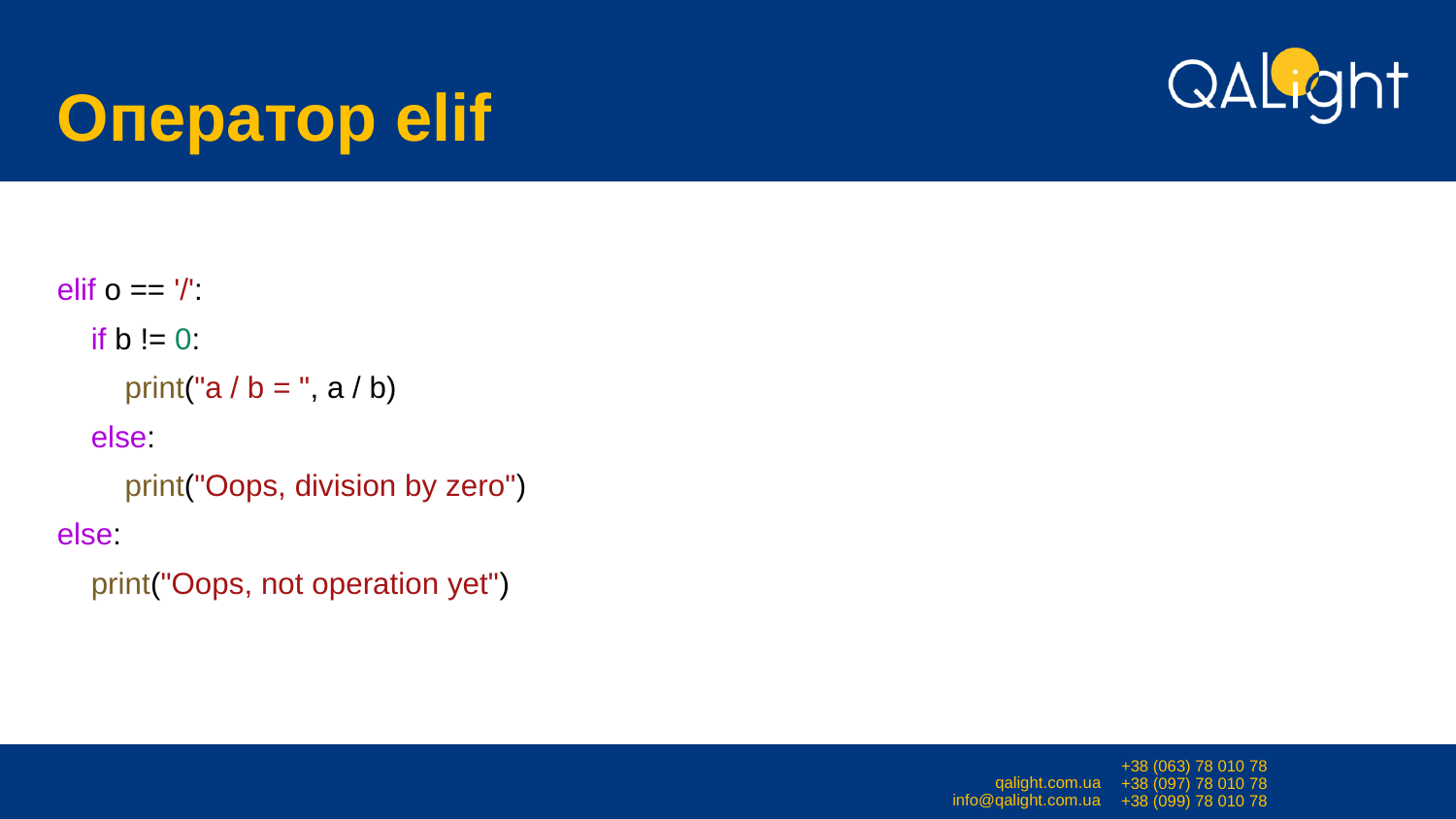

# Оператор elif

elif o == '/':
    if b != 0:
        print("a / b = ", a / b)
    else:
        print("Oops, division by zero")
else:
    print("Oops, not operation yet")